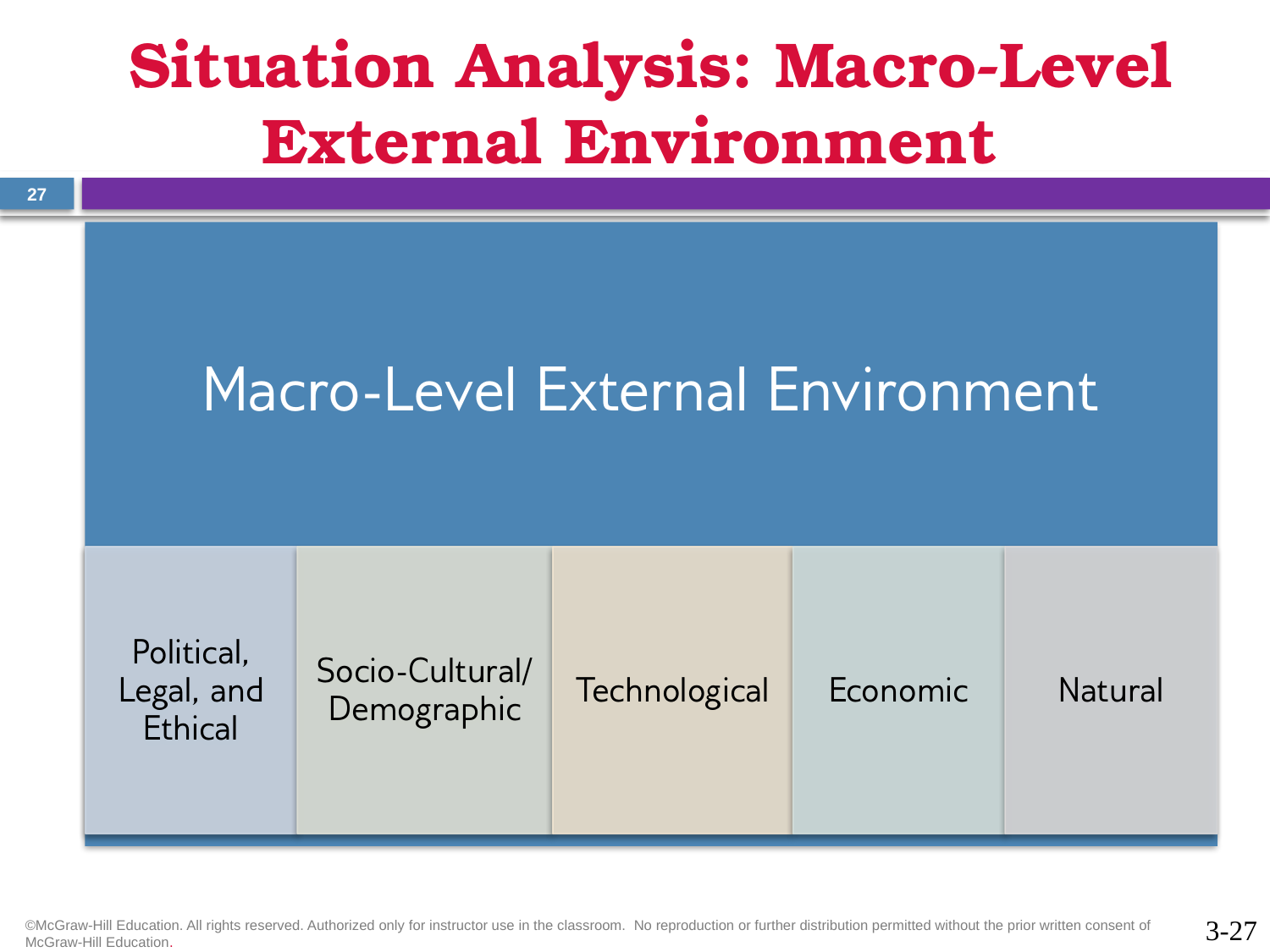

# Situation Analysis: Macro-Level External Environment
27
Macro-Level External Environment
Political, Legal, and Ethical
Socio-Cultural/ Demographic
Technological
Economic
Natural
©McGraw-Hill Education. All rights reserved. Authorized only for instructor use in the classroom.  No reproduction or further distribution permitted without the prior written consent of McGraw-Hill Education.